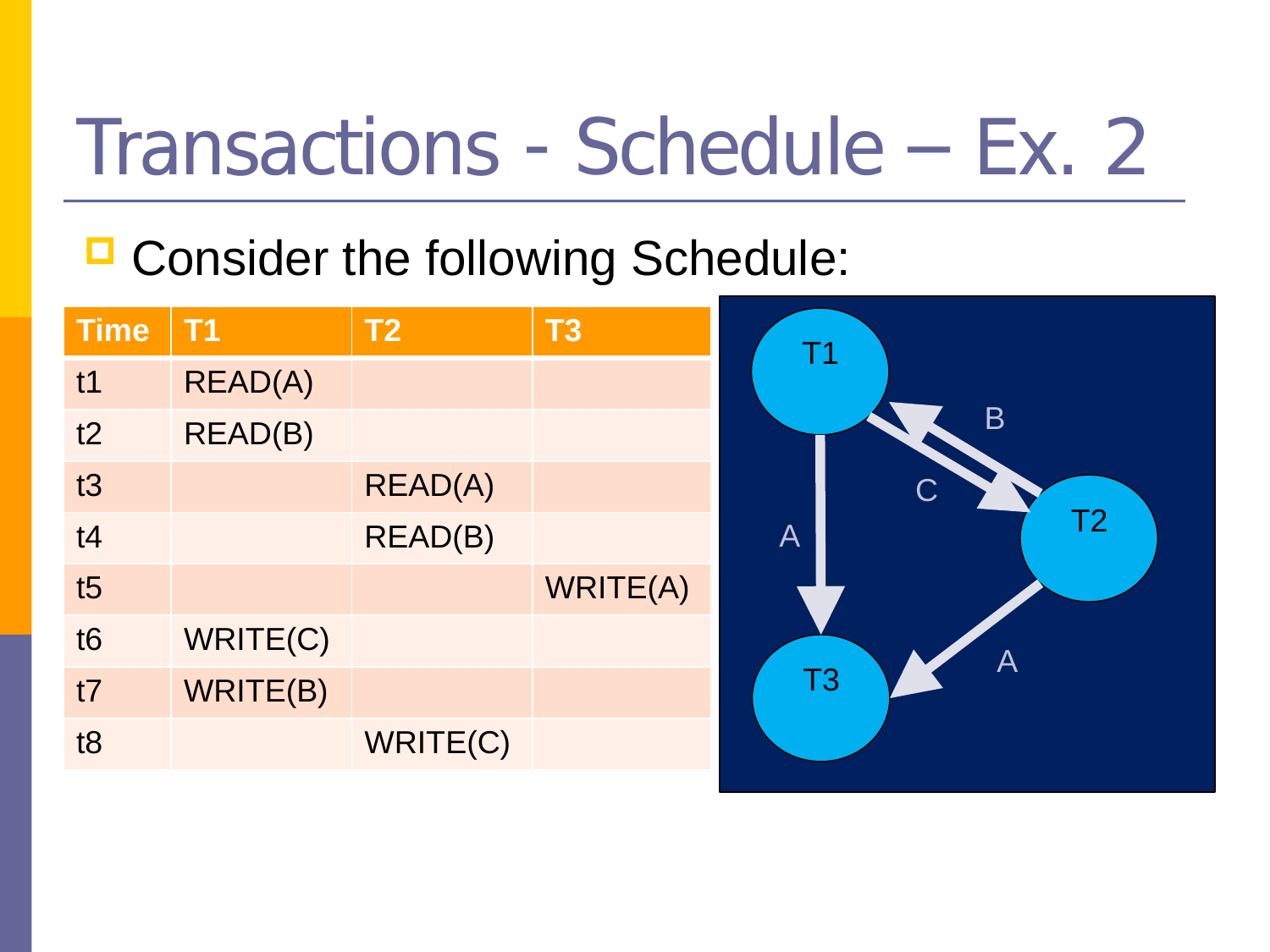

# Transactions - Schedule – Ex. 2
Consider the following Schedule:

| Time | T1 | T2 | T3 |
| --- | --- | --- | --- |
| t1 | READ(A) |  |  |
| t2 | READ(B) |  |  |
| t3 |  | READ(A) |  |
| t4 |  | READ(B) |  |
| t5 |  |  | WRITE(A) |
| t6 | WRITE(C) |  |  |
| t7 | WRITE(B) |  |  |
| t8 |  | WRITE(C) |  |
  T1
B
C
  T2
A
  T3
A